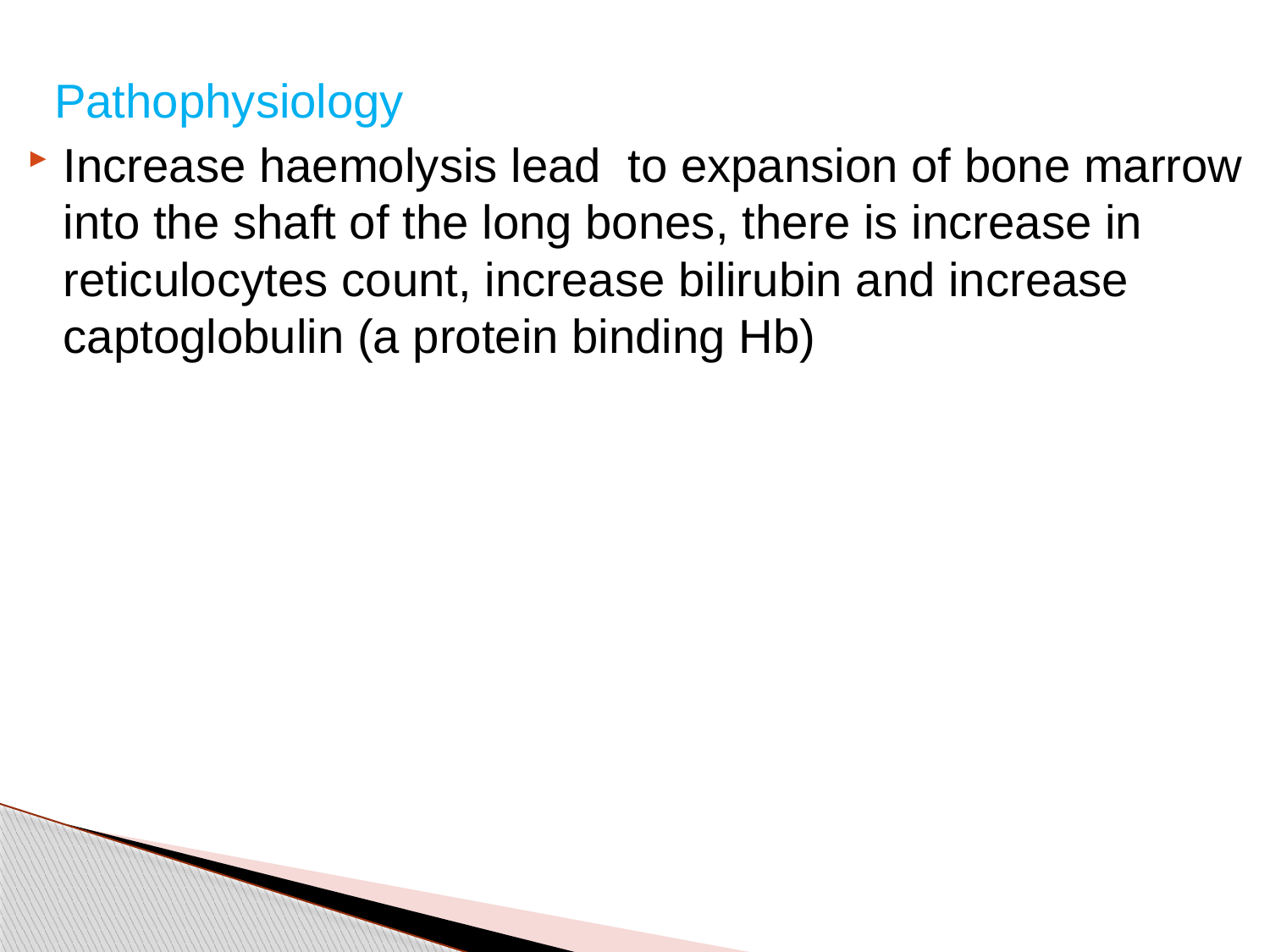

Pathophysiology
Increase haemolysis lead  to expansion of bone marrow into the shaft of the long bones, there is increase in reticulocytes count, increase bilirubin and increase captoglobulin (a protein binding Hb)